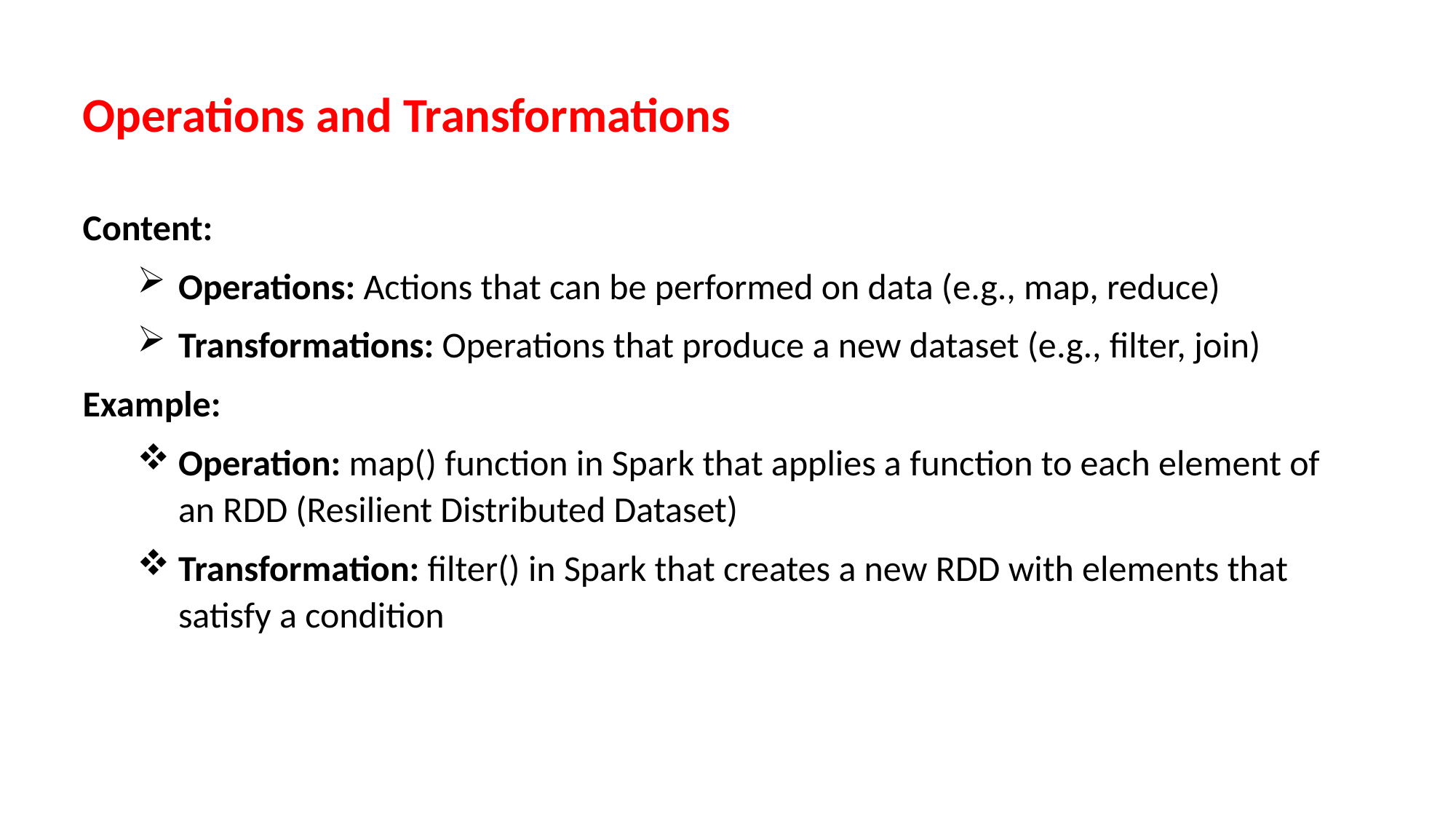

Operations and Transformations
Content:
Operations: Actions that can be performed on data (e.g., map, reduce)
Transformations: Operations that produce a new dataset (e.g., filter, join)
Example:
Operation: map() function in Spark that applies a function to each element of an RDD (Resilient Distributed Dataset)
Transformation: filter() in Spark that creates a new RDD with elements that satisfy a condition